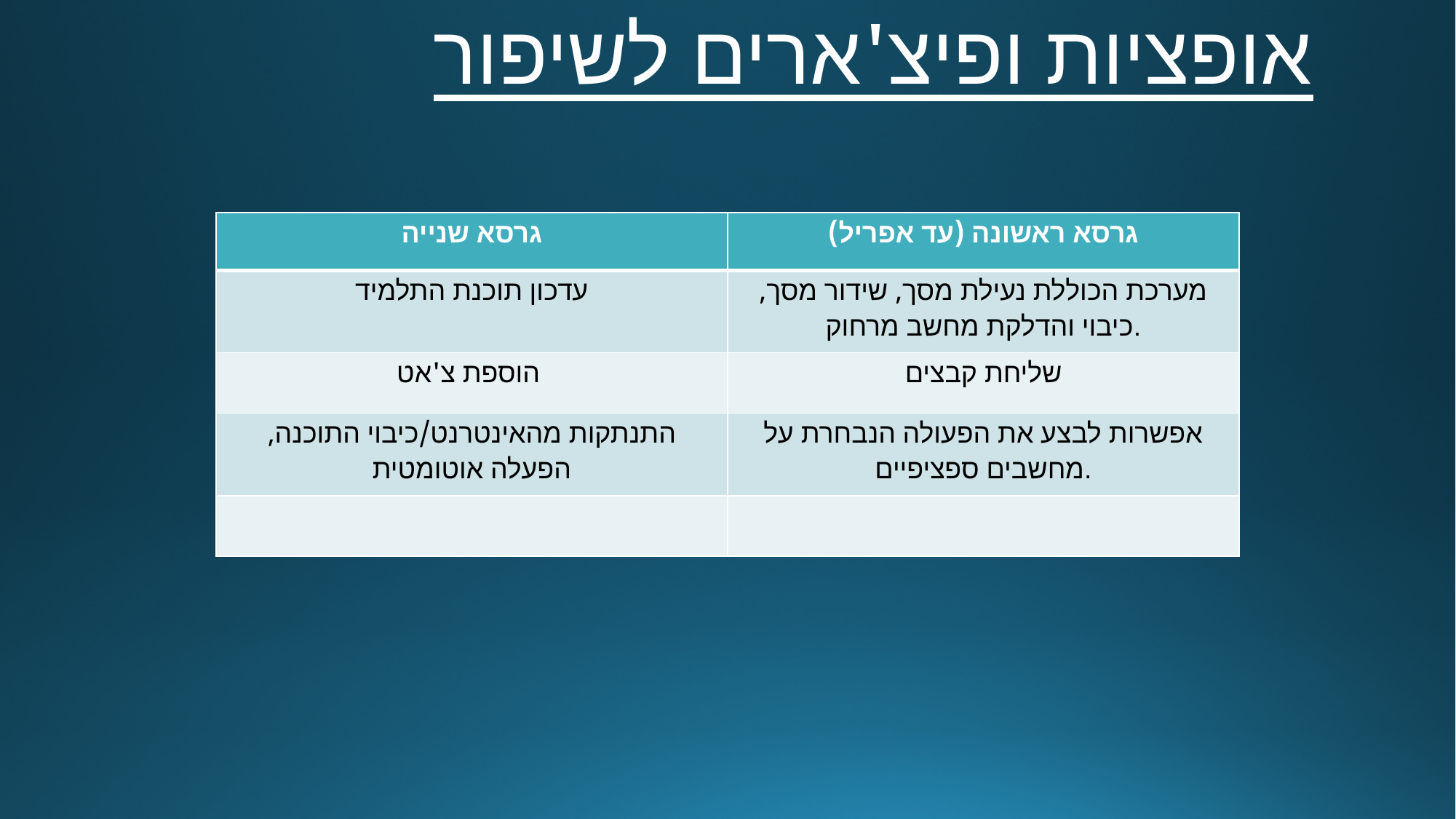

אופציות ופיצ'ארים לשיפור
|  |
| --- |
| גרסא שנייה | גרסא ראשונה (עד אפריל) |
| --- | --- |
| עדכון תוכנת התלמיד | מערכת הכוללת נעילת מסך, שידור מסך, כיבוי והדלקת מחשב מרחוק. |
| הוספת צ'אט | שליחת קבצים |
| התנתקות מהאינטרנט/כיבוי התוכנה, הפעלה אוטומטית | אפשרות לבצע את הפעולה הנבחרת על מחשבים ספציפיים. |
|  |  |